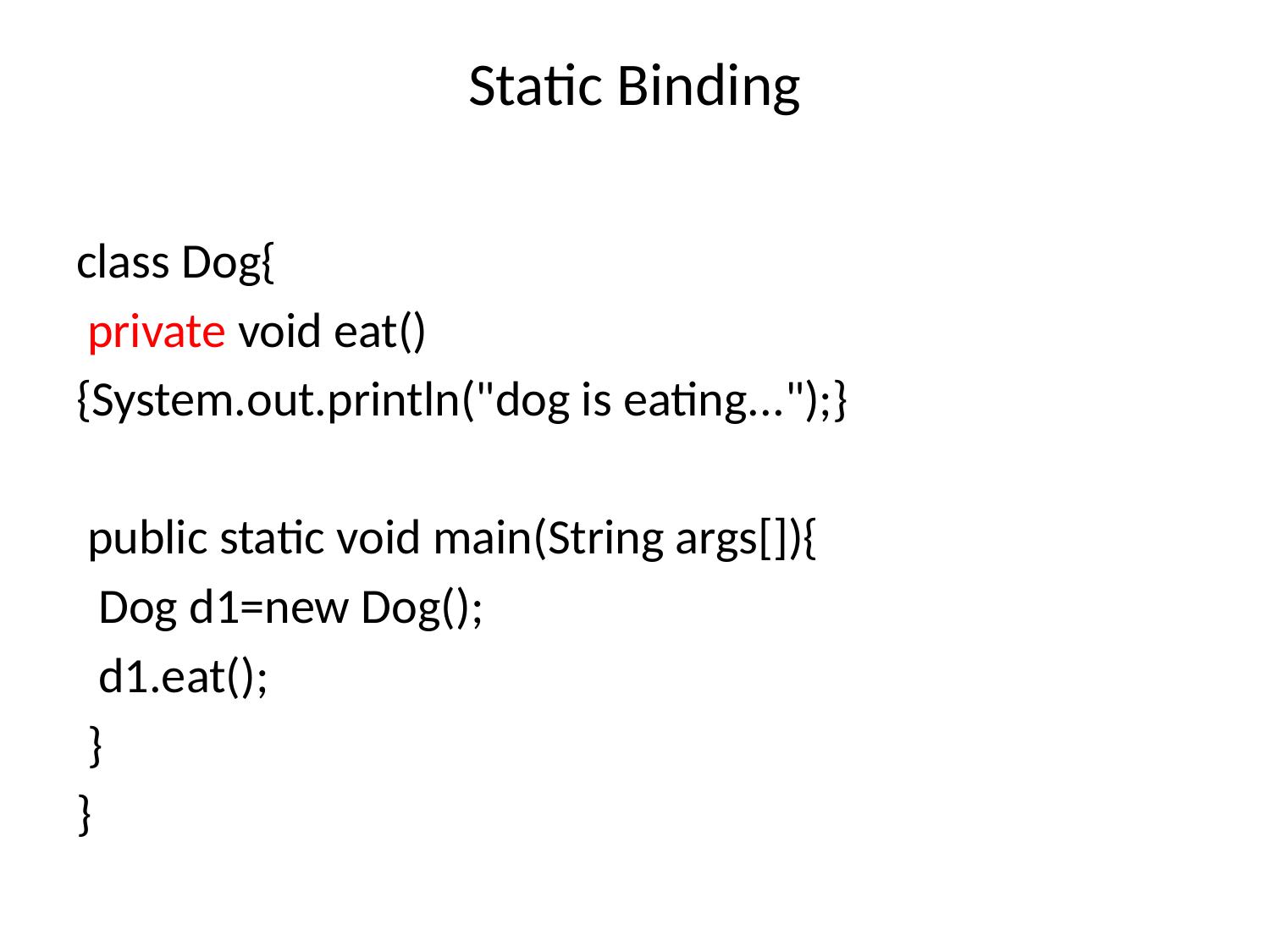

# Static Binding
class Dog{
 private void eat()
{System.out.println("dog is eating...");}

 public static void main(String args[]){
  Dog d1=new Dog();
  d1.eat();
 }
}